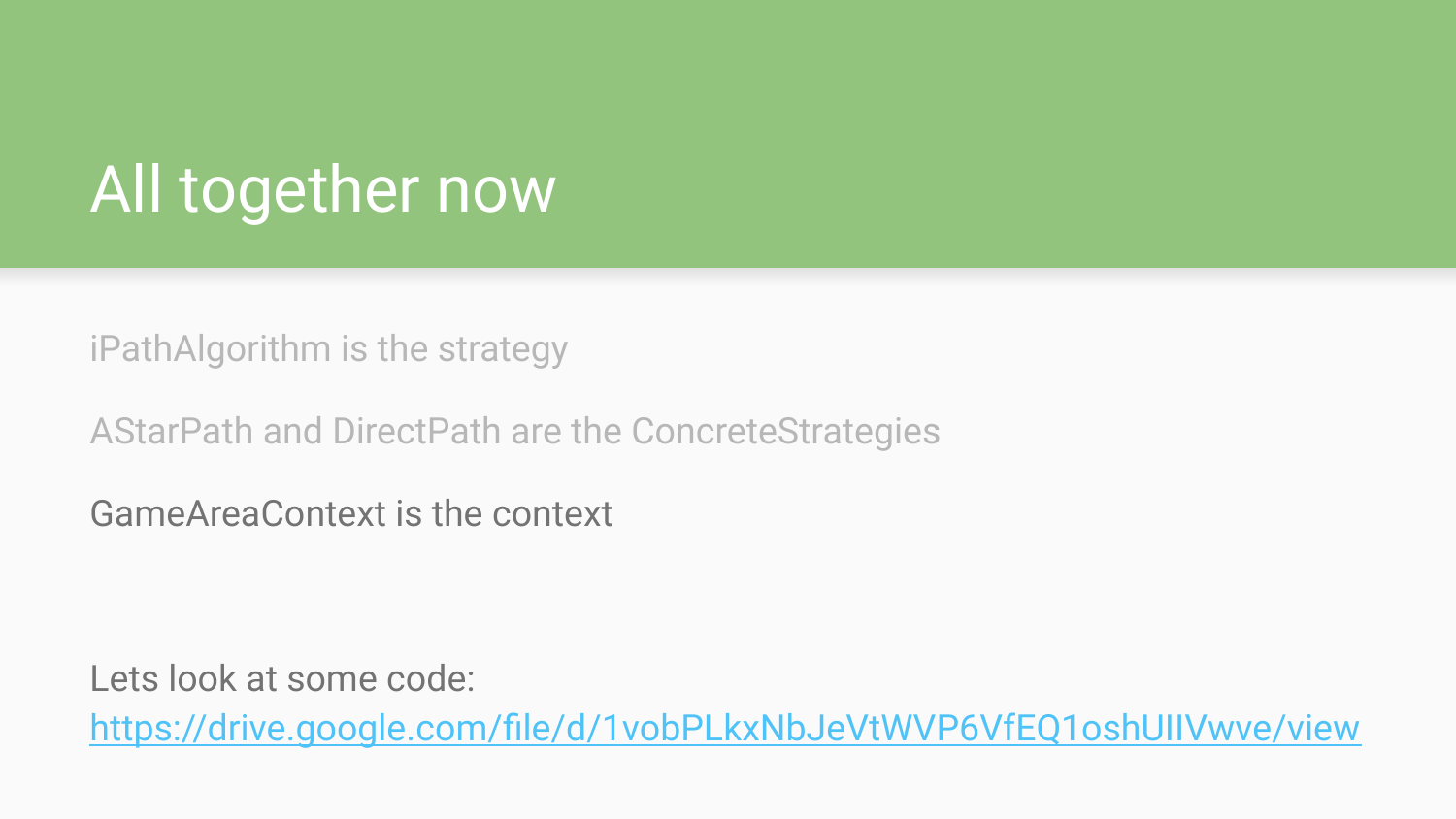

# All together now
iPathAlgorithm is the strategy
AStarPath and DirectPath are the ConcreteStrategies
GameAreaContext is the context

Lets look at some code: https://drive.google.com/file/d/1vobPLkxNbJeVtWVP6VfEQ1oshUIIVwve/view